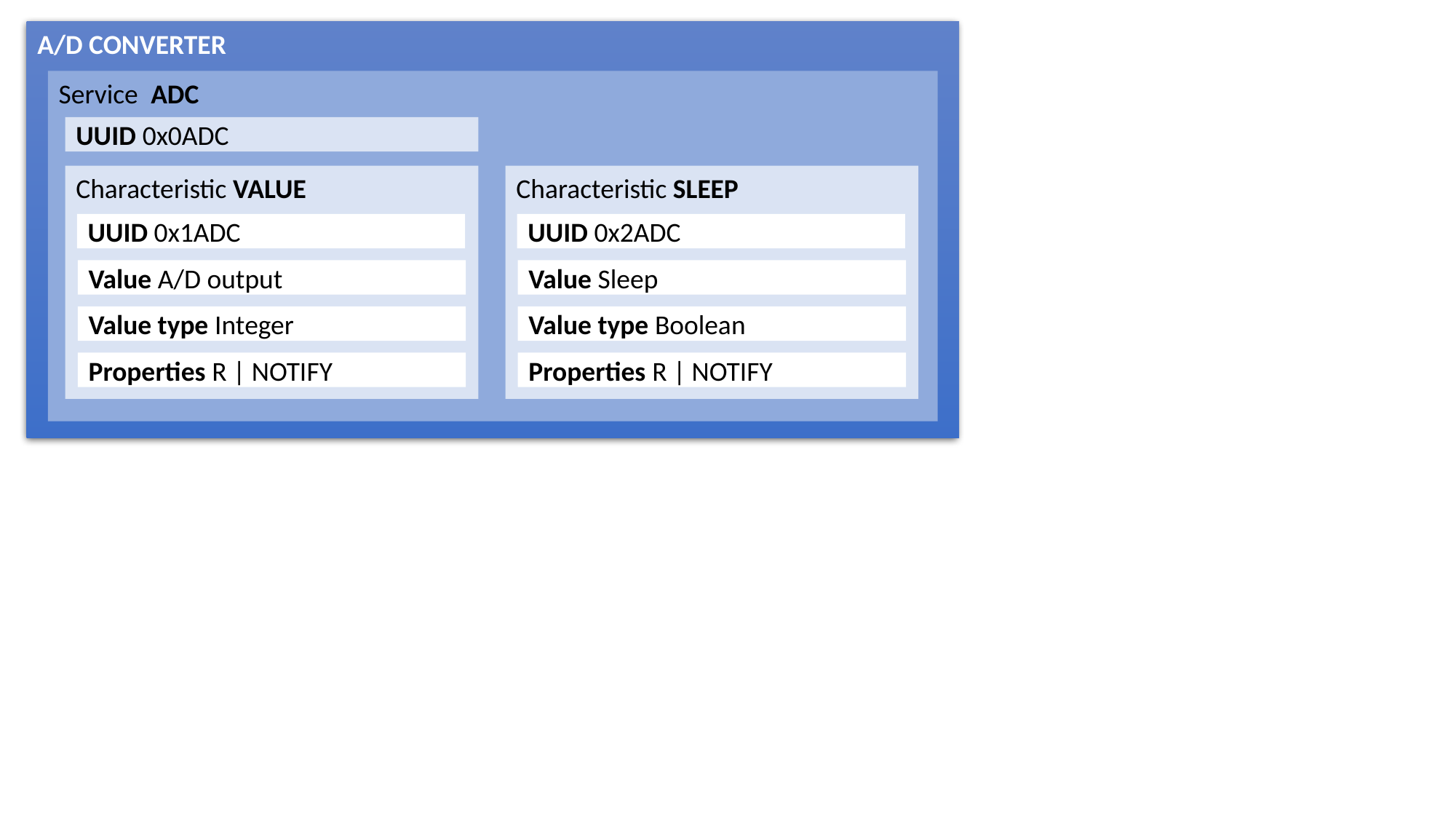

A/D CONVERTER
Service  ADC
UUID 0x0ADC
Characteristic VALUE
Characteristic SLEEP
UUID 0x1ADC
UUID 0x2ADC
Value A/D output
Value Sleep
Value type Integer
Value type Boolean
Properties R | NOTIFY
Properties R | NOTIFY